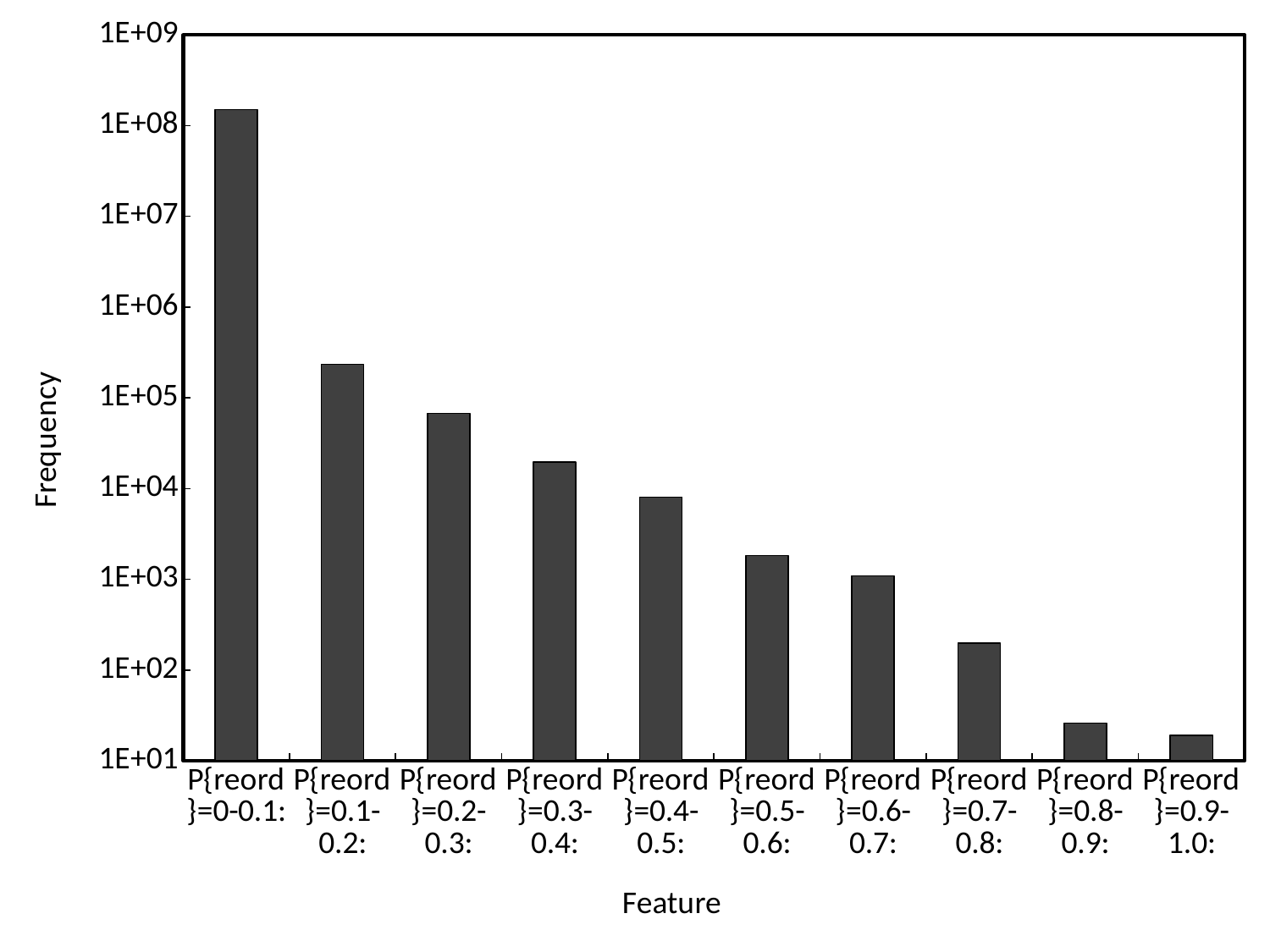

### Chart

| Category |  |
|---|---|
| P{reord}=0-0.1: | 150842435.0 |
| P{reord}=0.1-0.2: | 234181.0 |
| P{reord}=0.2-0.3: | 67331.0 |
| P{reord}=0.3-0.4: | 19662.0 |
| P{reord}=0.4-0.5: | 8063.0 |
| P{reord}=0.5-0.6: | 1828.0 |
| P{reord}=0.6-0.7: | 1096.0 |
| P{reord}=0.7-0.8: | 198.0 |
| P{reord}=0.8-0.9: | 26.0 |
| P{reord}=0.9-1.0: | 19.0 |